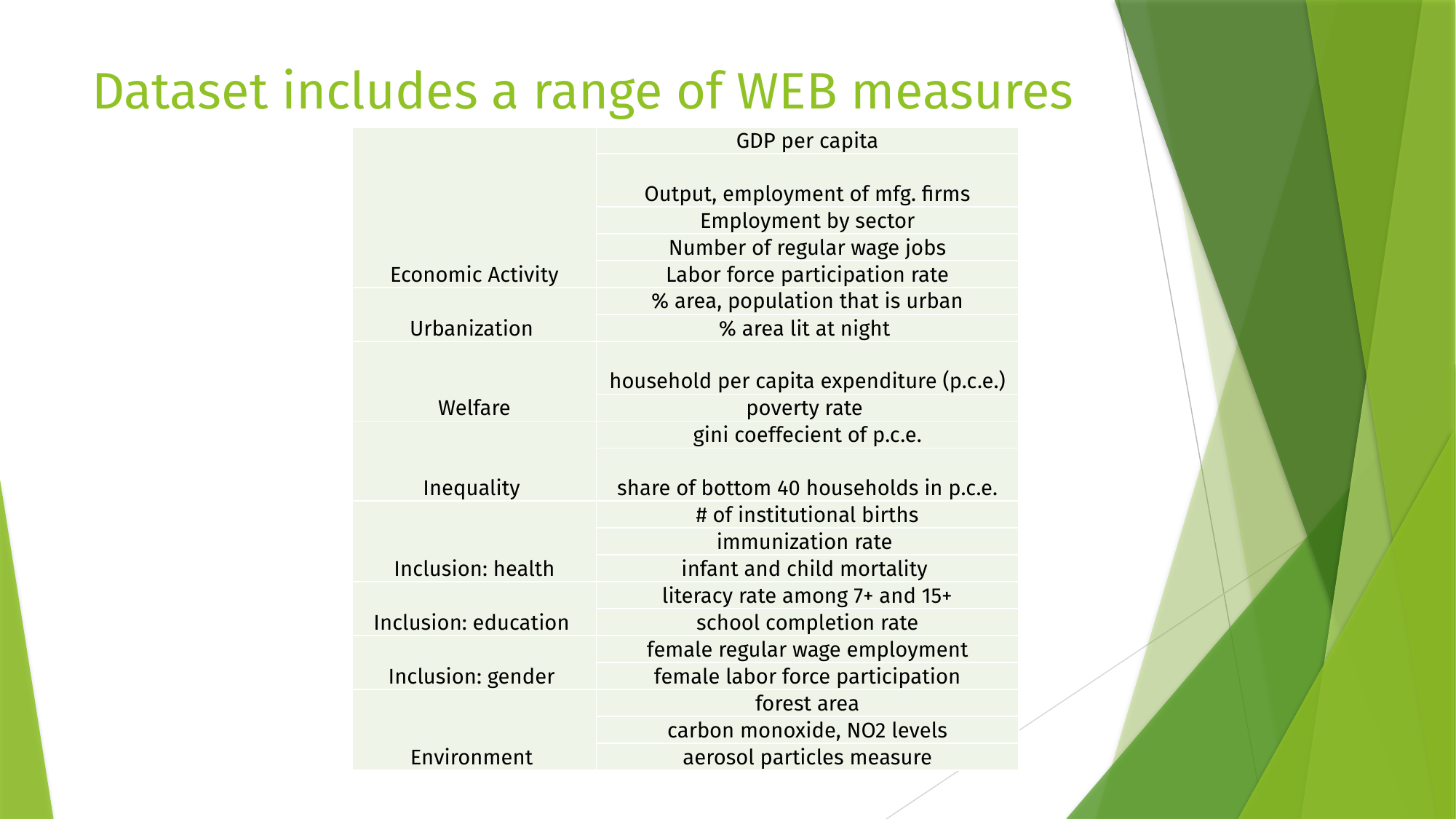

# Dataset includes a range of WEB measures
| Economic Activity | GDP per capita |
| --- | --- |
|  | Output, employment of mfg. firms |
|  | Employment by sector |
|  | Number of regular wage jobs |
|  | Labor force participation rate |
| Urbanization | % area, population that is urban |
|  | % area lit at night |
| Welfare | household per capita expenditure (p.c.e.) |
|  | poverty rate |
| Inequality | gini coeffecient of p.c.e. |
|  | share of bottom 40 households in p.c.e. |
| Inclusion: health | # of institutional births |
|  | immunization rate |
|  | infant and child mortality |
| Inclusion: education | literacy rate among 7+ and 15+ |
|  | school completion rate |
| Inclusion: gender | female regular wage employment |
|  | female labor force participation |
| Environment | forest area |
|  | carbon monoxide, NO2 levels |
|  | aerosol particles measure |